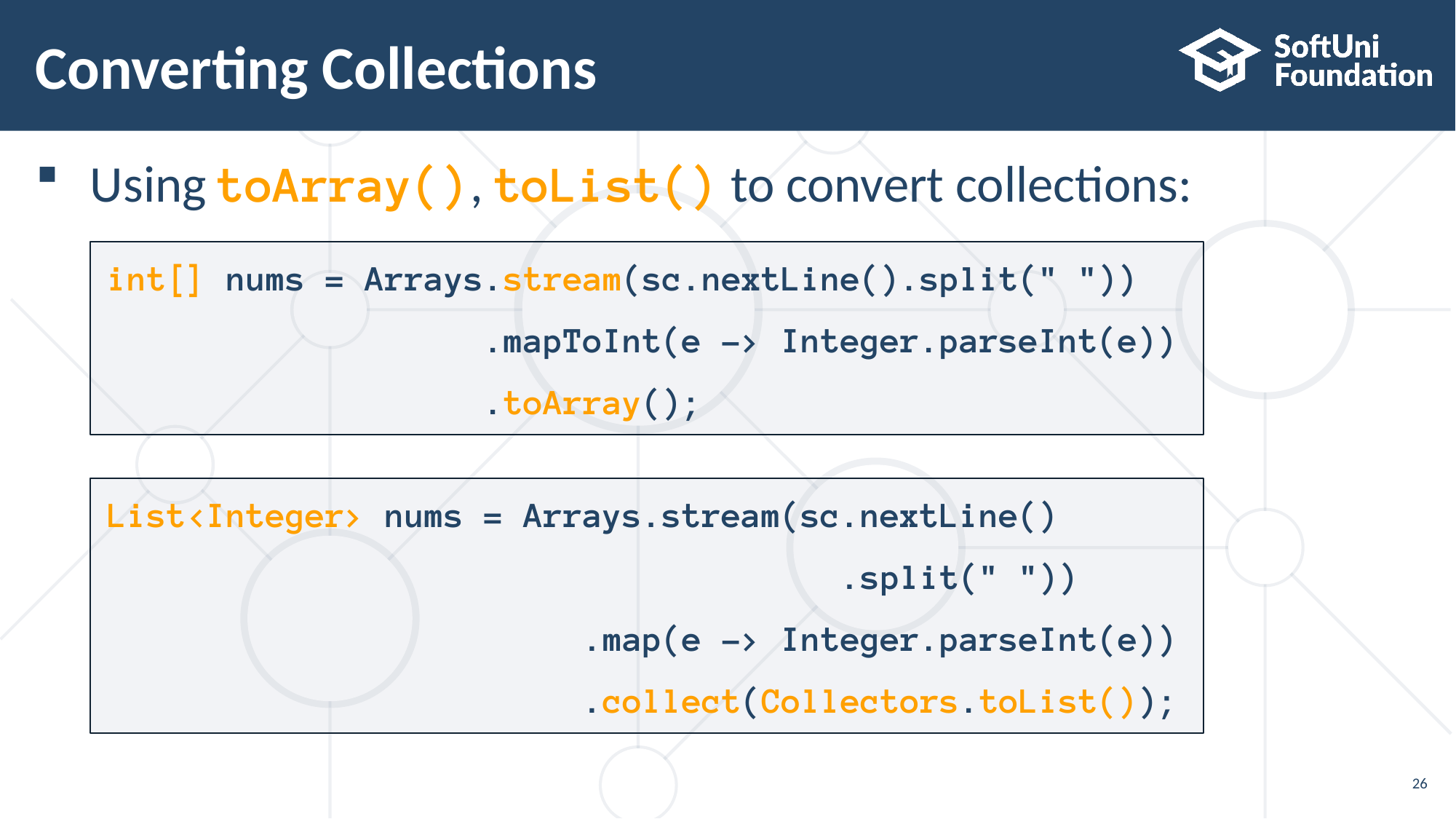

# Converting Collections
Using toArray(), toList() to convert collections:

int[] nums = Arrays.stream(sc.nextLine().split(" "))
                   .mapToInt(e -> Integer.parseInt(e))
                   .toArray();
List<Integer> nums = Arrays.stream(sc.nextLine()
                                     .split(" "))
                        .map(e -> Integer.parseInt(e))
                        .collect(Collectors.toList());
26